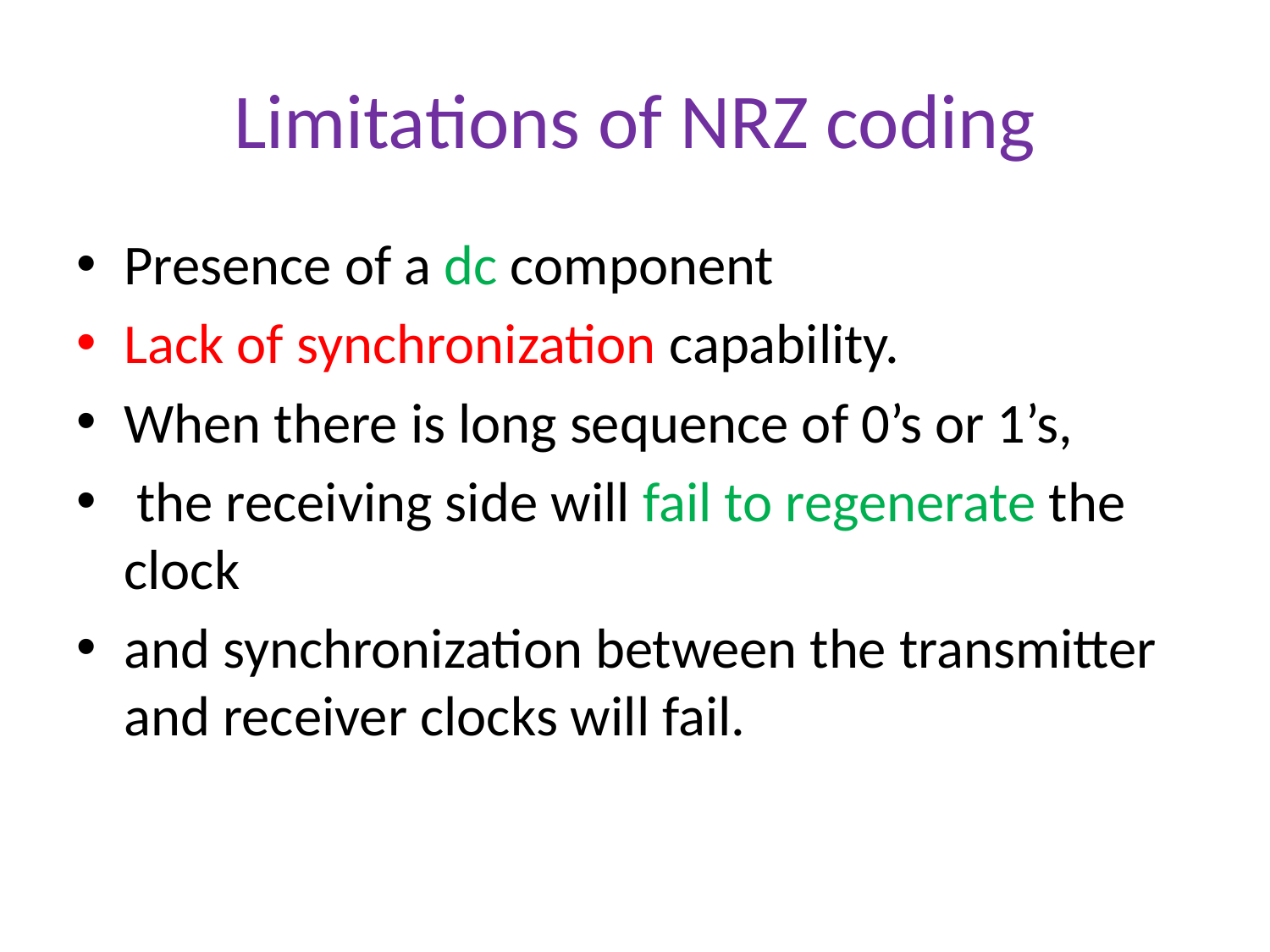

# Limitations of NRZ coding
Presence of a dc component
Lack of synchronization capability.
When there is long sequence of 0’s or 1’s,
 the receiving side will fail to regenerate the clock
and synchronization between the transmitter and receiver clocks will fail.